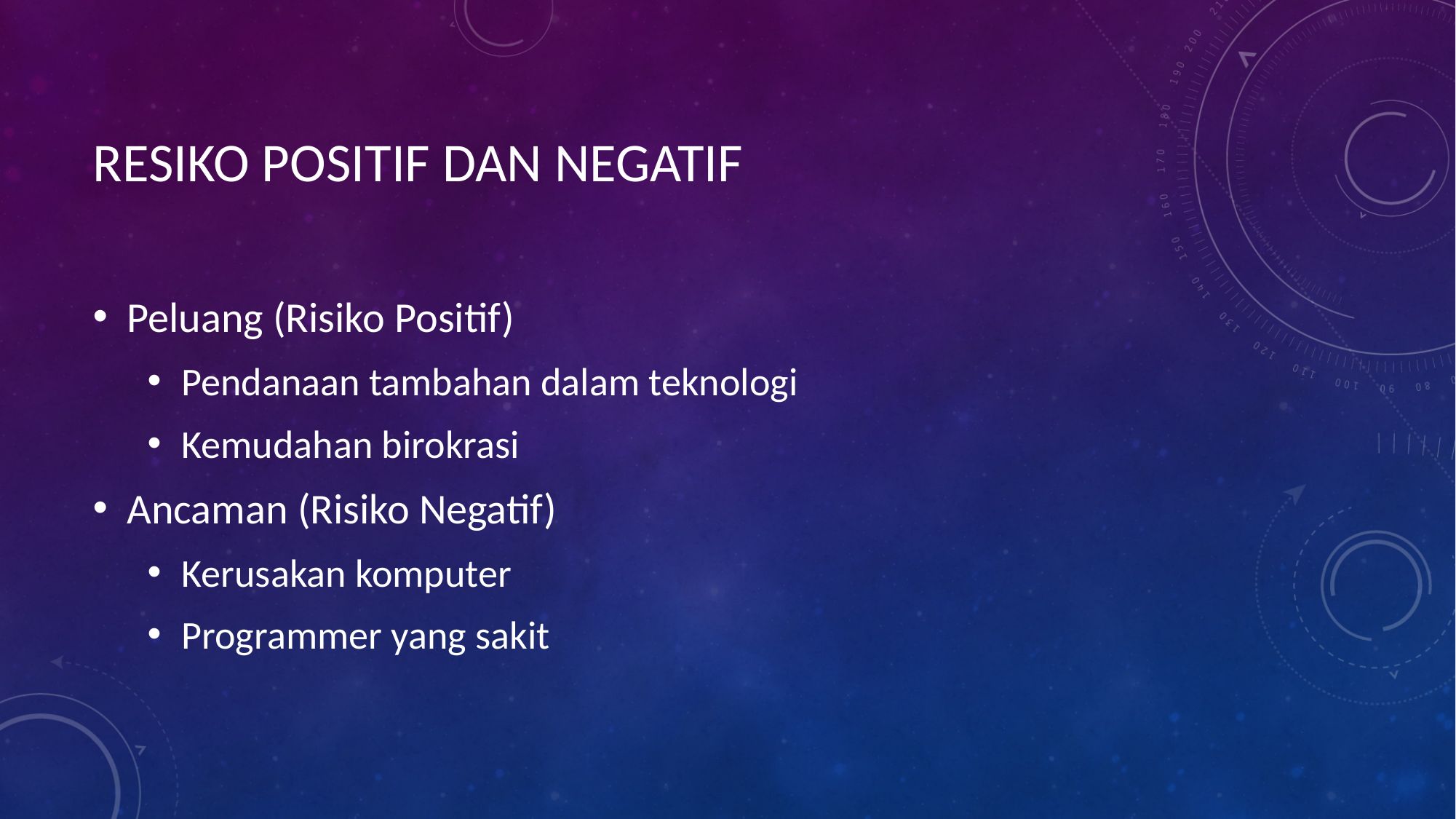

# Resiko Positif dan Negatif
Peluang (Risiko Positif)
Pendanaan tambahan dalam teknologi
Kemudahan birokrasi
Ancaman (Risiko Negatif)
Kerusakan komputer
Programmer yang sakit